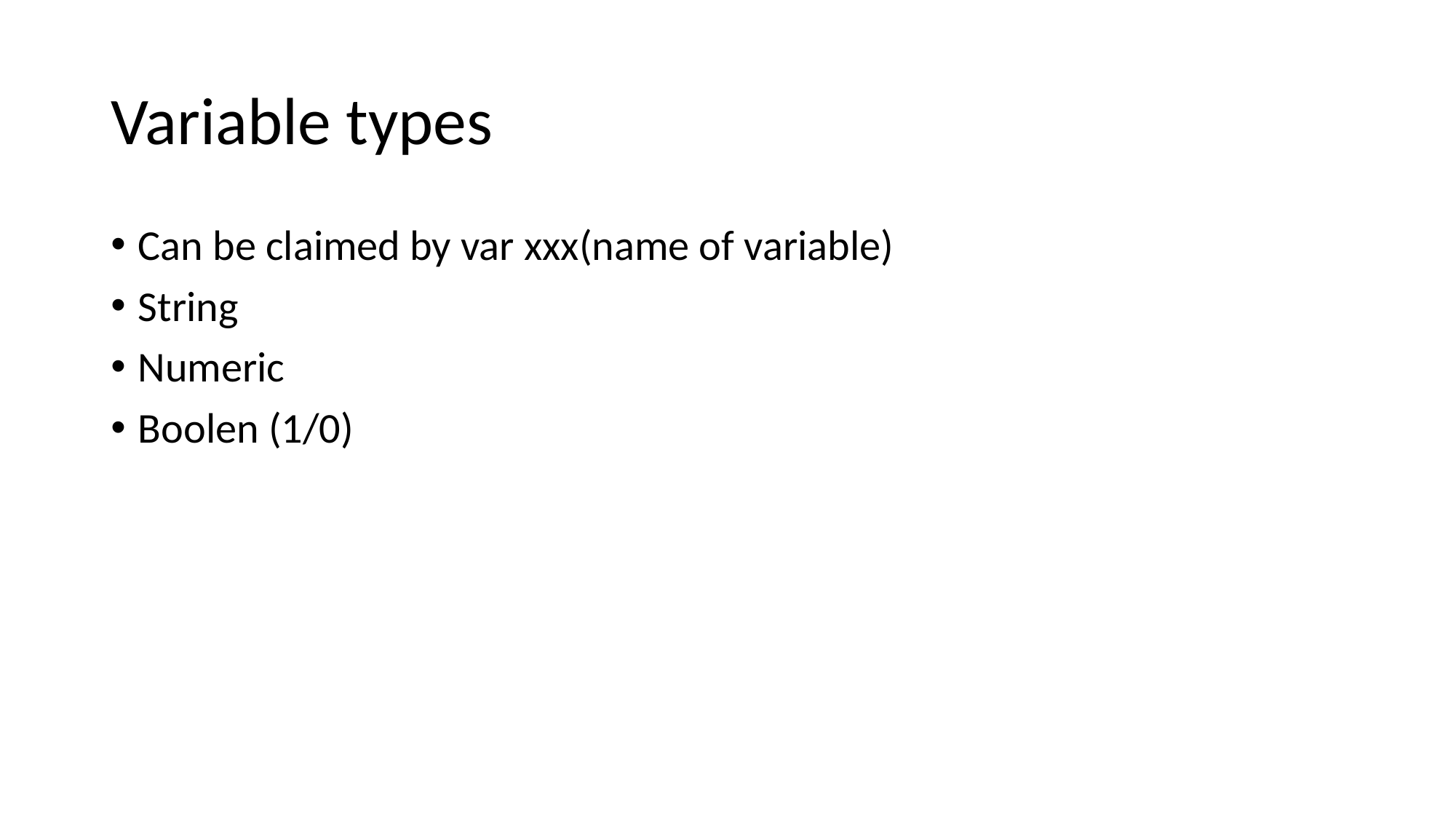

# Variable types
Can be claimed by var xxx(name of variable)
String
Numeric
Boolen (1/0)